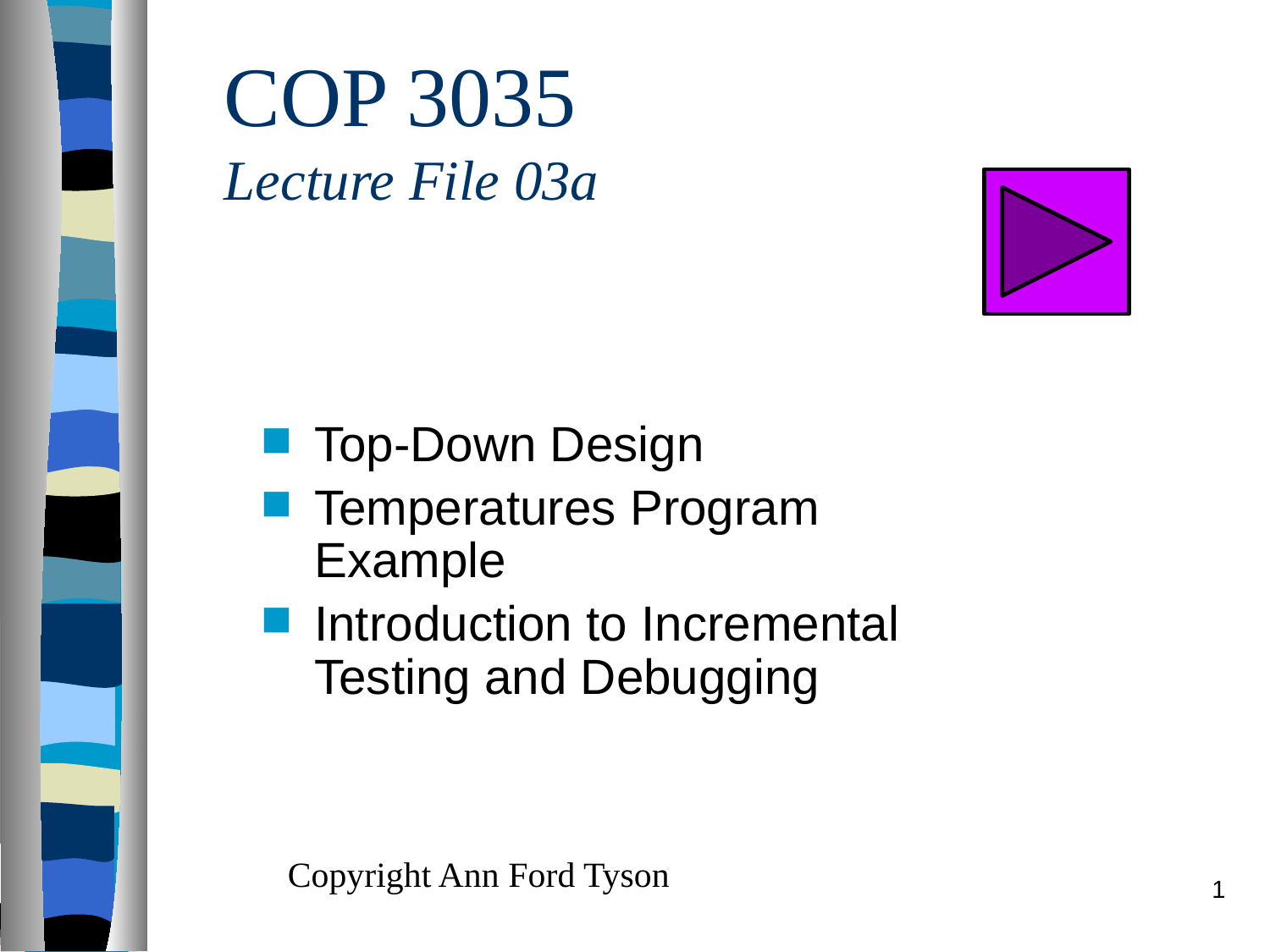

# COP 3035 Lecture File 03a

Top-Down Design
Temperatures Program Example
Introduction to Incremental Testing and Debugging
Copyright Ann Ford Tyson
1